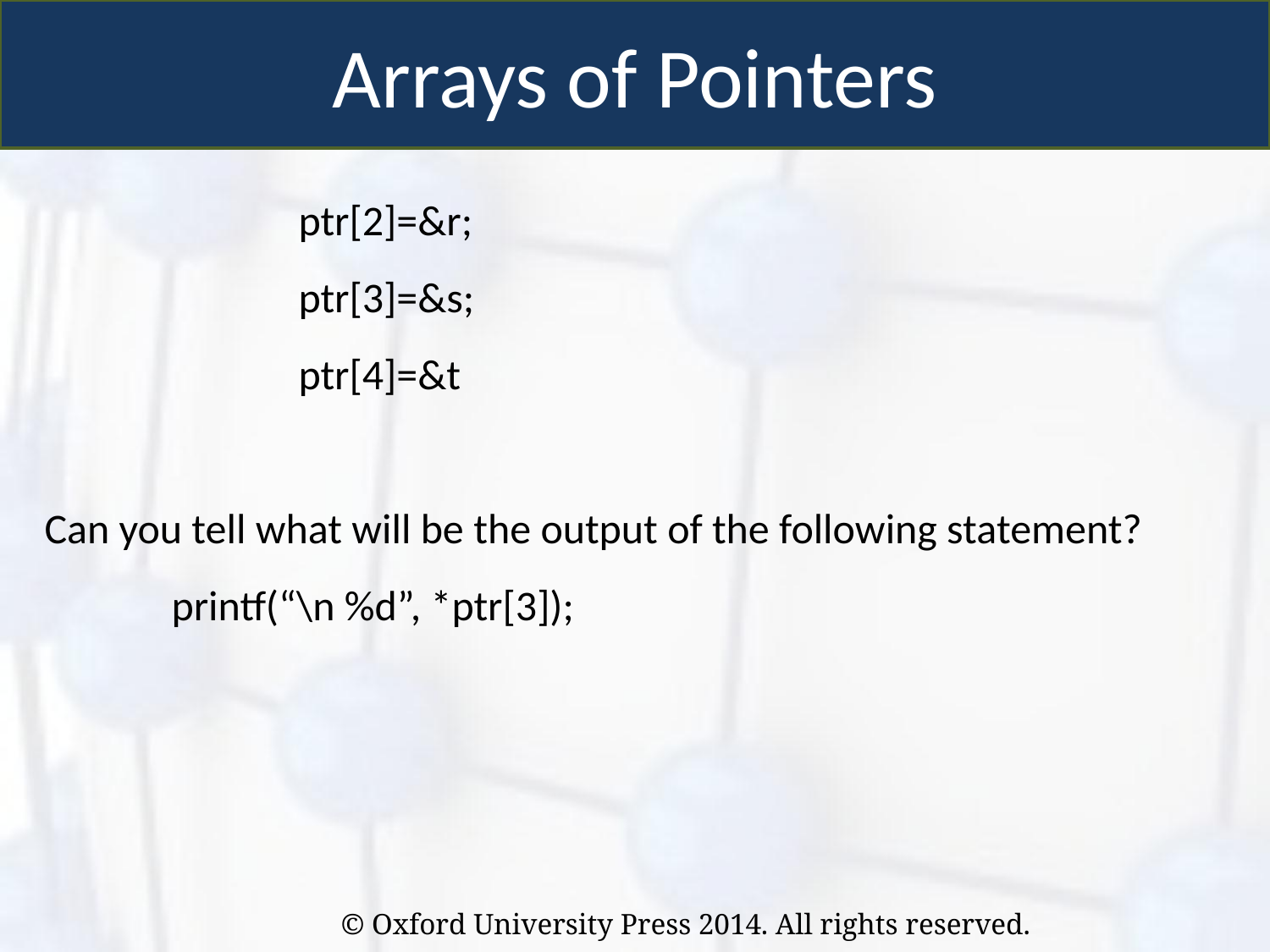

Arrays of Pointers
		ptr[2]=&r;
		ptr[3]=&s;
		ptr[4]=&t

Can you tell what will be the output of the following statement?
	printf(“\n %d”, *ptr[3]);